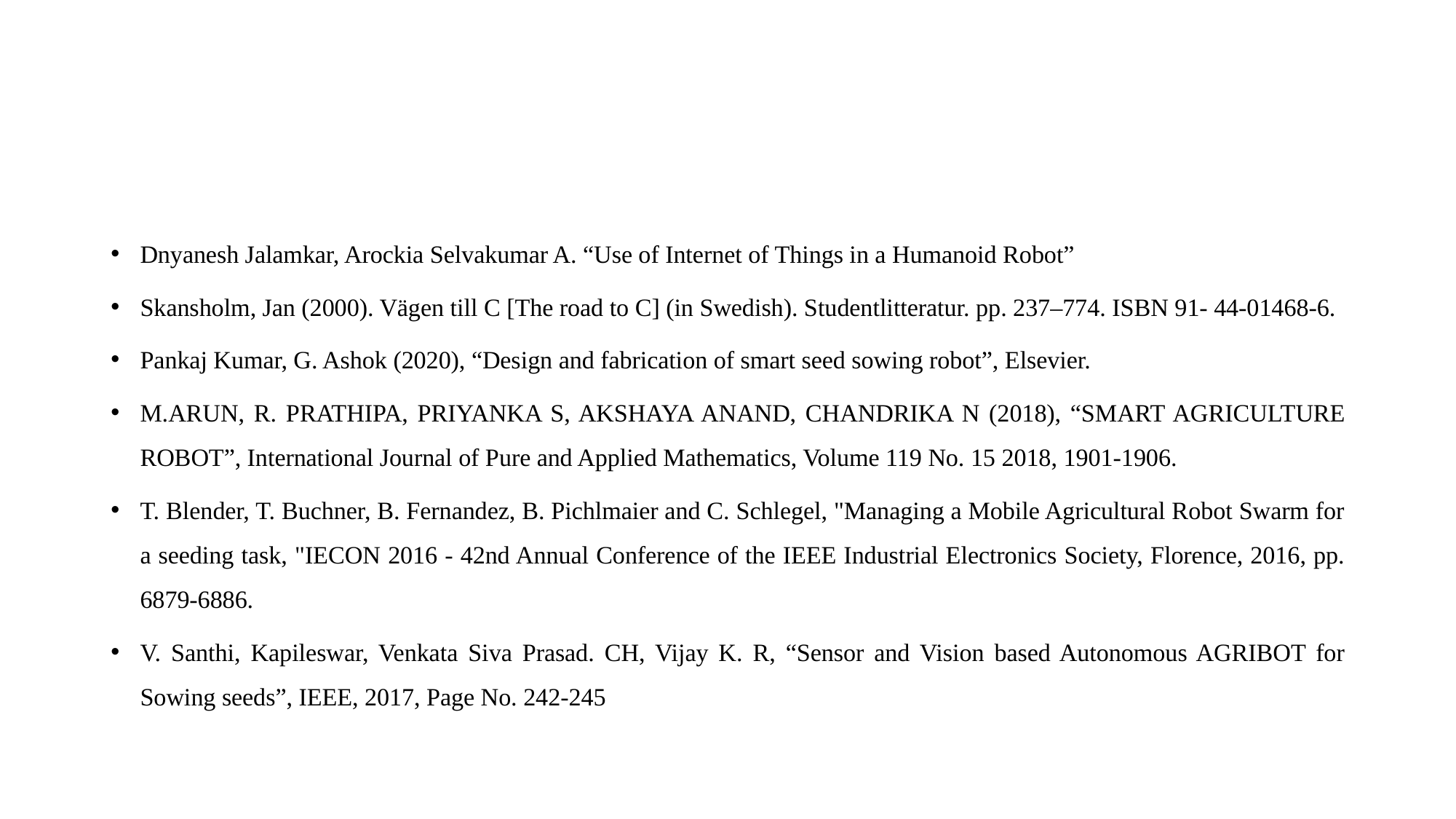

#
Dnyanesh Jalamkar, Arockia Selvakumar A. “Use of Internet of Things in a Humanoid Robot”
Skansholm, Jan (2000). Vägen till C [The road to C] (in Swedish). Studentlitteratur. pp. 237–774. ISBN 91- 44-01468-6.
Pankaj Kumar, G. Ashok (2020), “Design and fabrication of smart seed sowing robot”, Elsevier.
M.ARUN, R. PRATHIPA, PRIYANKA S, AKSHAYA ANAND, CHANDRIKA N (2018), “SMART AGRICULTURE ROBOT”, International Journal of Pure and Applied Mathematics, Volume 119 No. 15 2018, 1901-1906.
T. Blender, T. Buchner, B. Fernandez, B. Pichlmaier and C. Schlegel, "Managing a Mobile Agricultural Robot Swarm for a seeding task, "IECON 2016 - 42nd Annual Conference of the IEEE Industrial Electronics Society, Florence, 2016, pp. 6879-6886.
V. Santhi, Kapileswar, Venkata Siva Prasad. CH, Vijay K. R, “Sensor and Vision based Autonomous AGRIBOT for Sowing seeds”, IEEE, 2017, Page No. 242-245